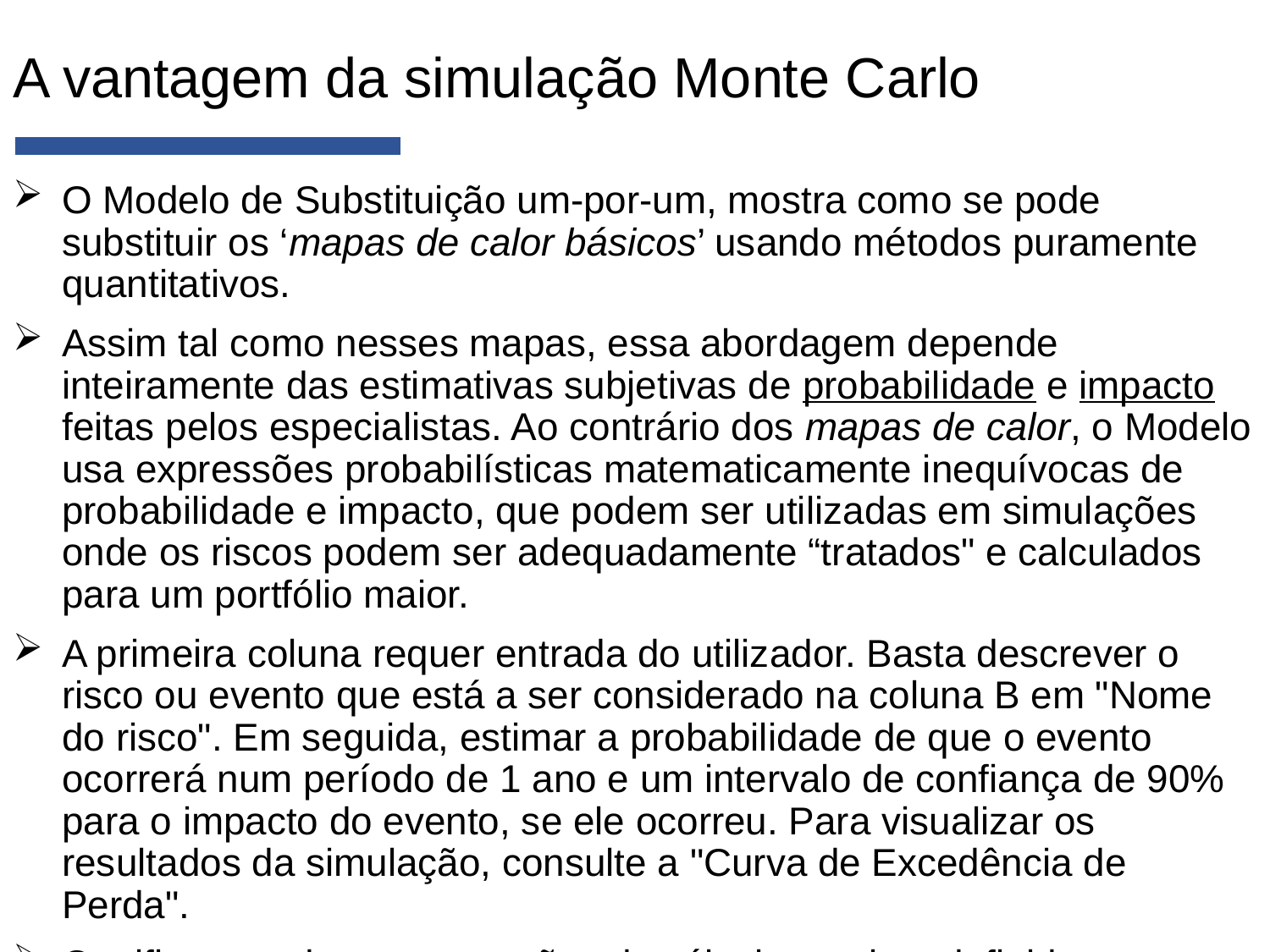

# A vantagem da simulação Monte Carlo
O Modelo de Substituição um-por-um, mostra como se pode substituir os ‘mapas de calor básicos’ usando métodos puramente quantitativos.
Assim tal como nesses mapas, essa abordagem depende inteiramente das estimativas subjetivas de probabilidade e impacto feitas pelos especialistas. Ao contrário dos mapas de calor, o Modelo usa expressões probabilísticas matematicamente inequívocas de probabilidade e impacto, que podem ser utilizadas em simulações onde os riscos podem ser adequadamente “tratados" e calculados para um portfólio maior.
A primeira coluna requer entrada do utilizador. Basta descrever o risco ou evento que está a ser considerado na coluna B em "Nome do risco". Em seguida, estimar a probabilidade de que o evento ocorrerá num período de 1 ano e um intervalo de confiança de 90% para o impacto do evento, se ele ocorreu. Para visualizar os resultados da simulação, consulte a "Curva de Excedência de Perda".
Certifique-se de que as opções de cálculo estejam definidas como "Automático, exceto para tabelas de dados" (Fórmulas> Opções de cálculo).